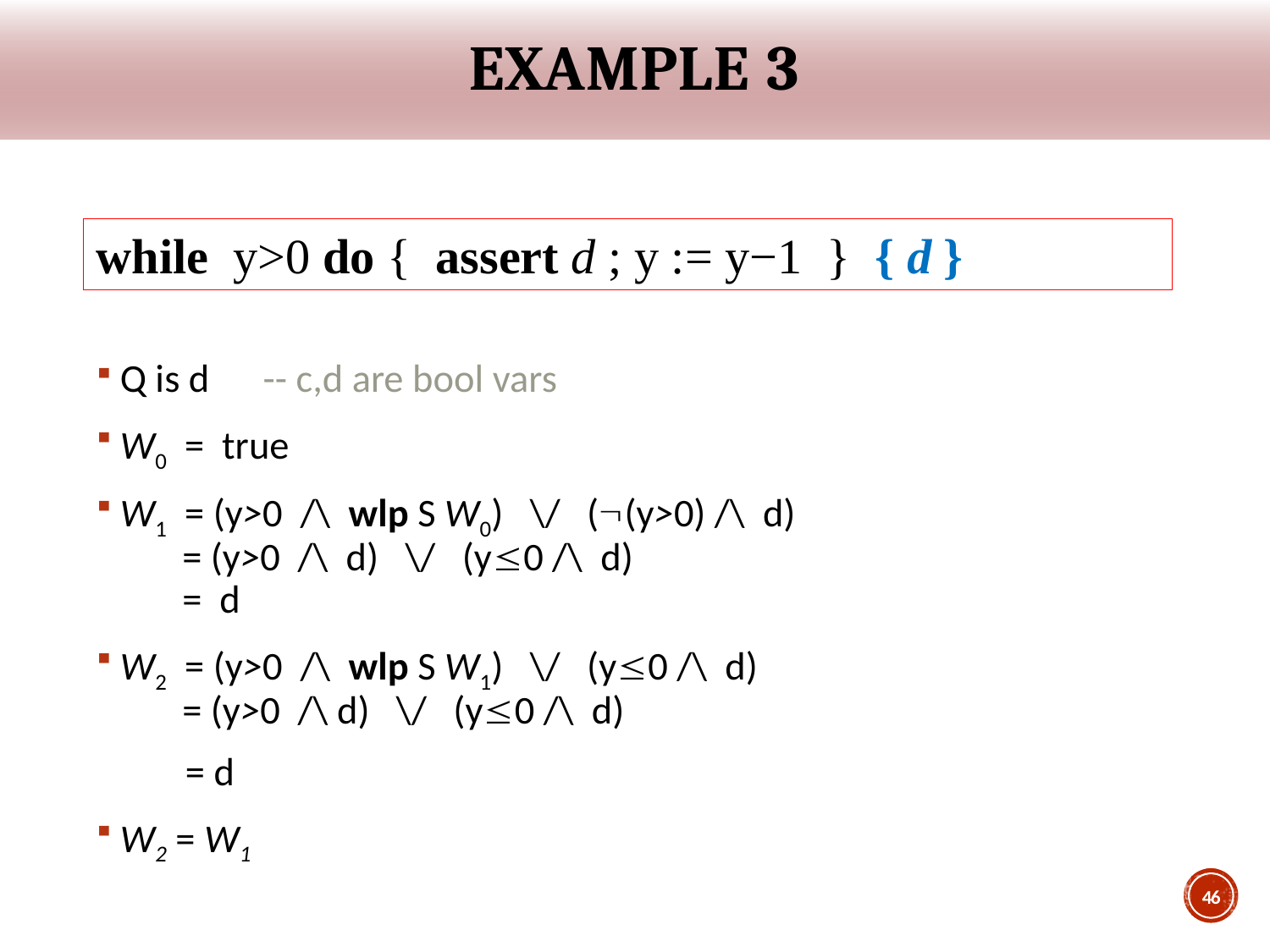

# Example 3
while  y>0 do {  assert d ; y := y−1  }  { d }
Q is d      -- c,d are bool vars
W0  =  true
W1  = (y>0  /\  wlp S W0)   \/   (¬(y>0) /\  d)
       = (y>0  /\  d)   \/   (y≤0 /\  d)
       =  d
W2  = (y>0  /\  wlp S W1)   \/   (y≤0 /\  d)
       = (y>0  /\ d)   \/   (y≤0 /\  d)
          = d
W2 = W1
46